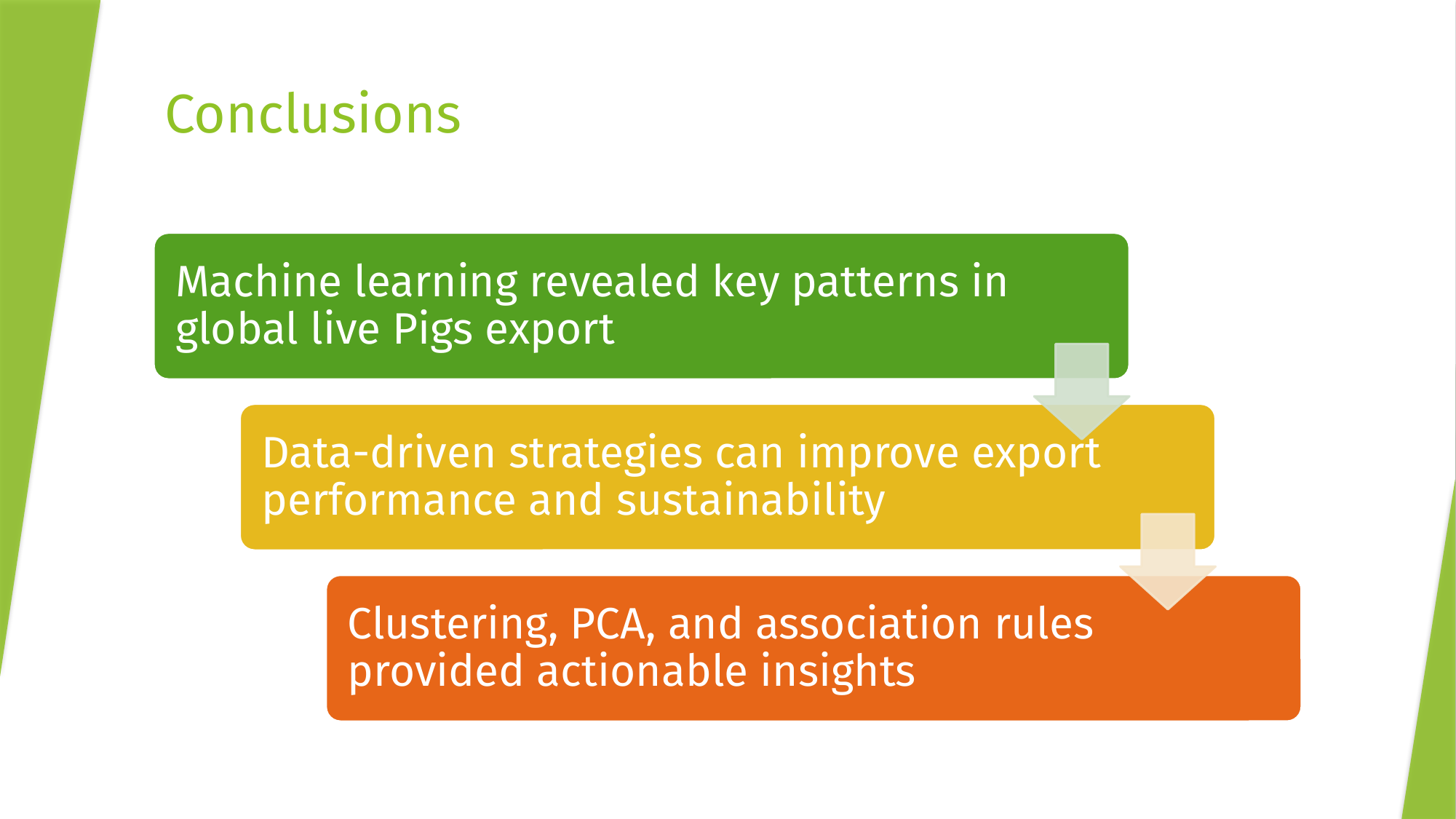

# Conclusions
Machine learning revealed key patterns in global live Pigs export
Data-driven strategies can improve export performance and sustainability
Clustering, PCA, and association rules provided actionable insights